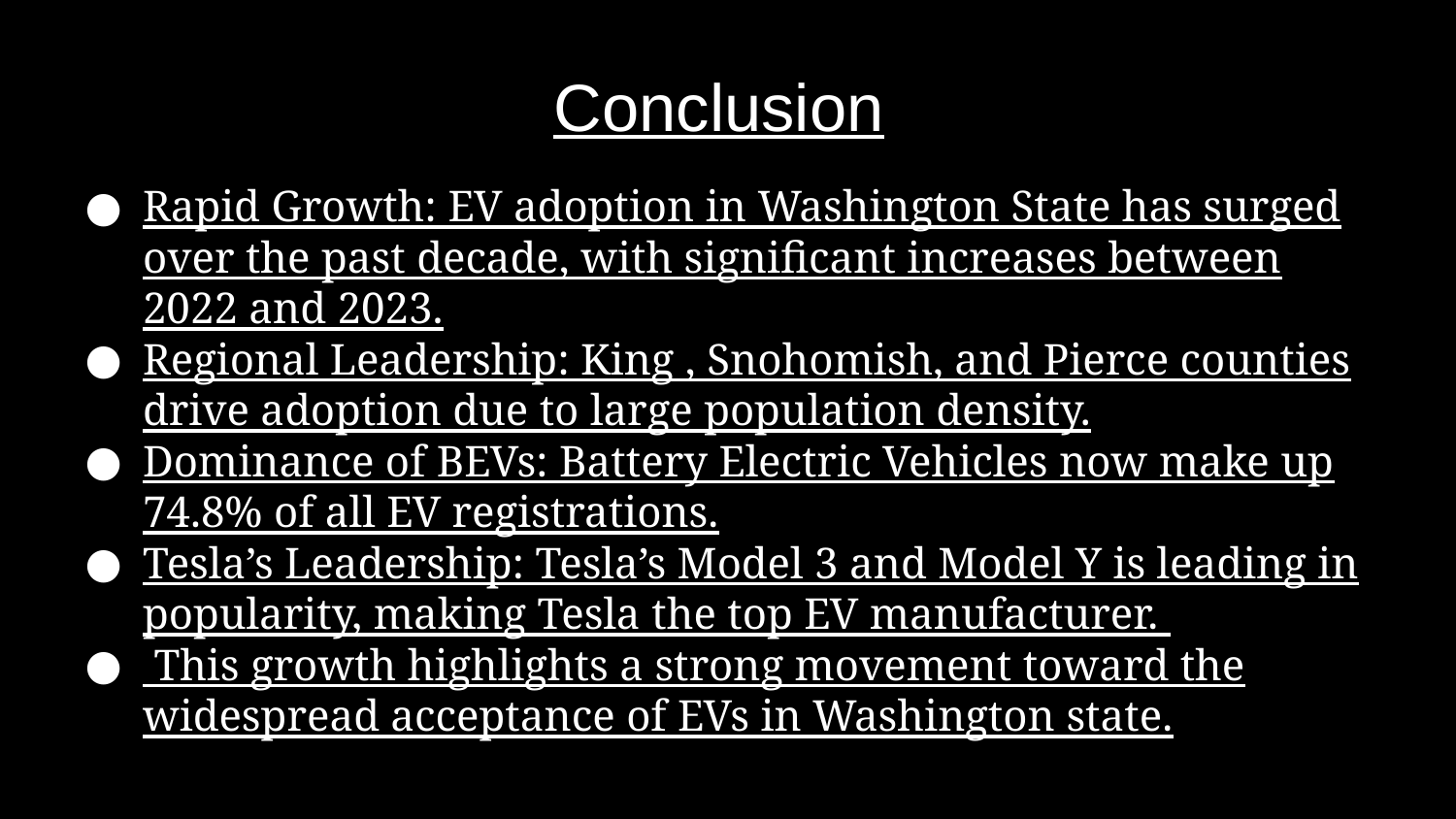

Conclusion
Rapid Growth: EV adoption in Washington State has surged over the past decade, with significant increases between 2022 and 2023.
Regional Leadership: King , Snohomish, and Pierce counties drive adoption due to large population density.
Dominance of BEVs: Battery Electric Vehicles now make up 74.8% of all EV registrations.
Tesla’s Leadership: Tesla’s Model 3 and Model Y is leading in popularity, making Tesla the top EV manufacturer.
 This growth highlights a strong movement toward the widespread acceptance of EVs in Washington state.
#